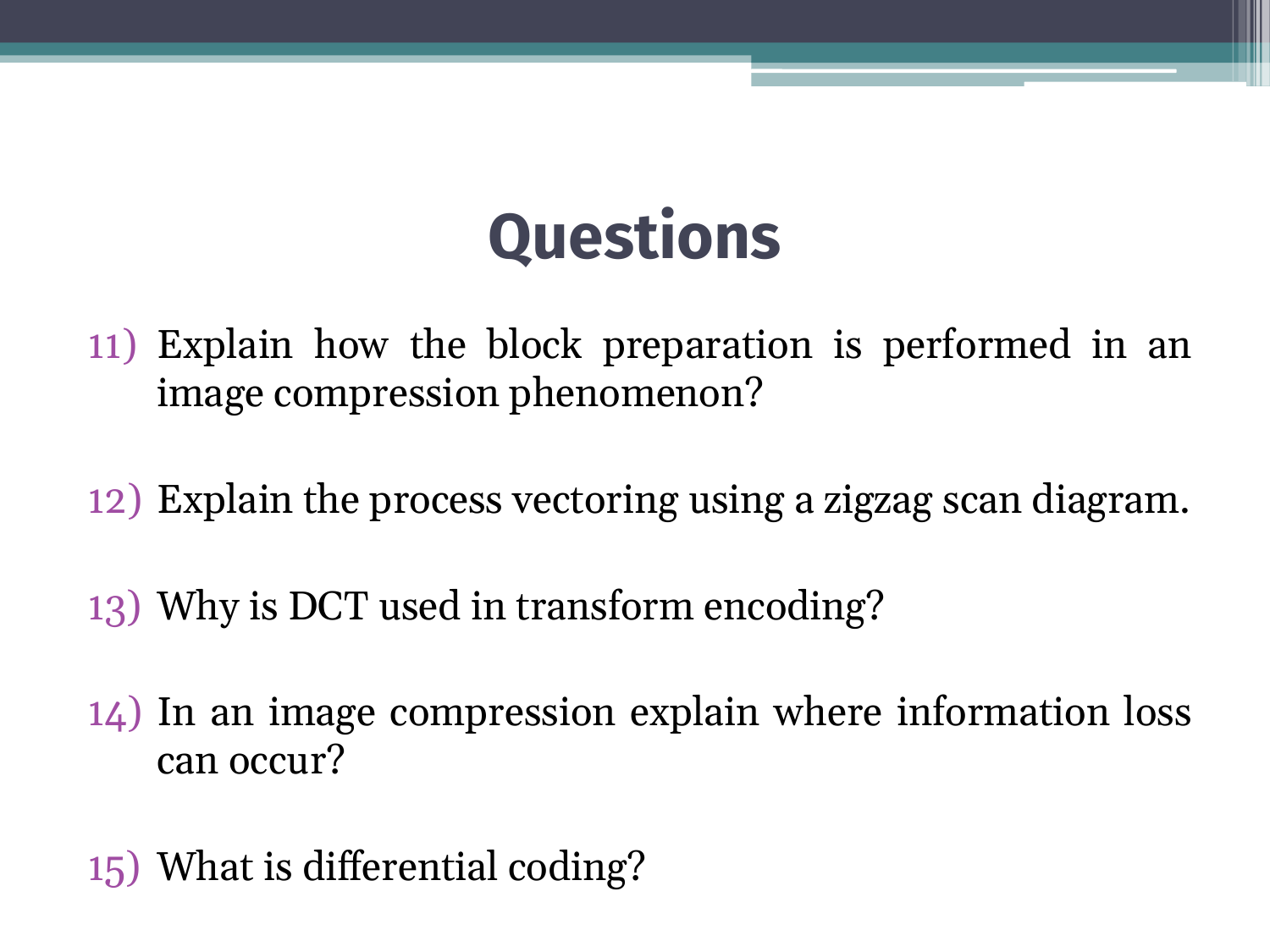

# Questions
Explain how the block preparation is performed in an image compression phenomenon?

Explain the process vectoring using a zigzag scan diagram.

Why is DCT used in transform encoding?

In an image compression explain where information loss can occur?

What is differential coding?